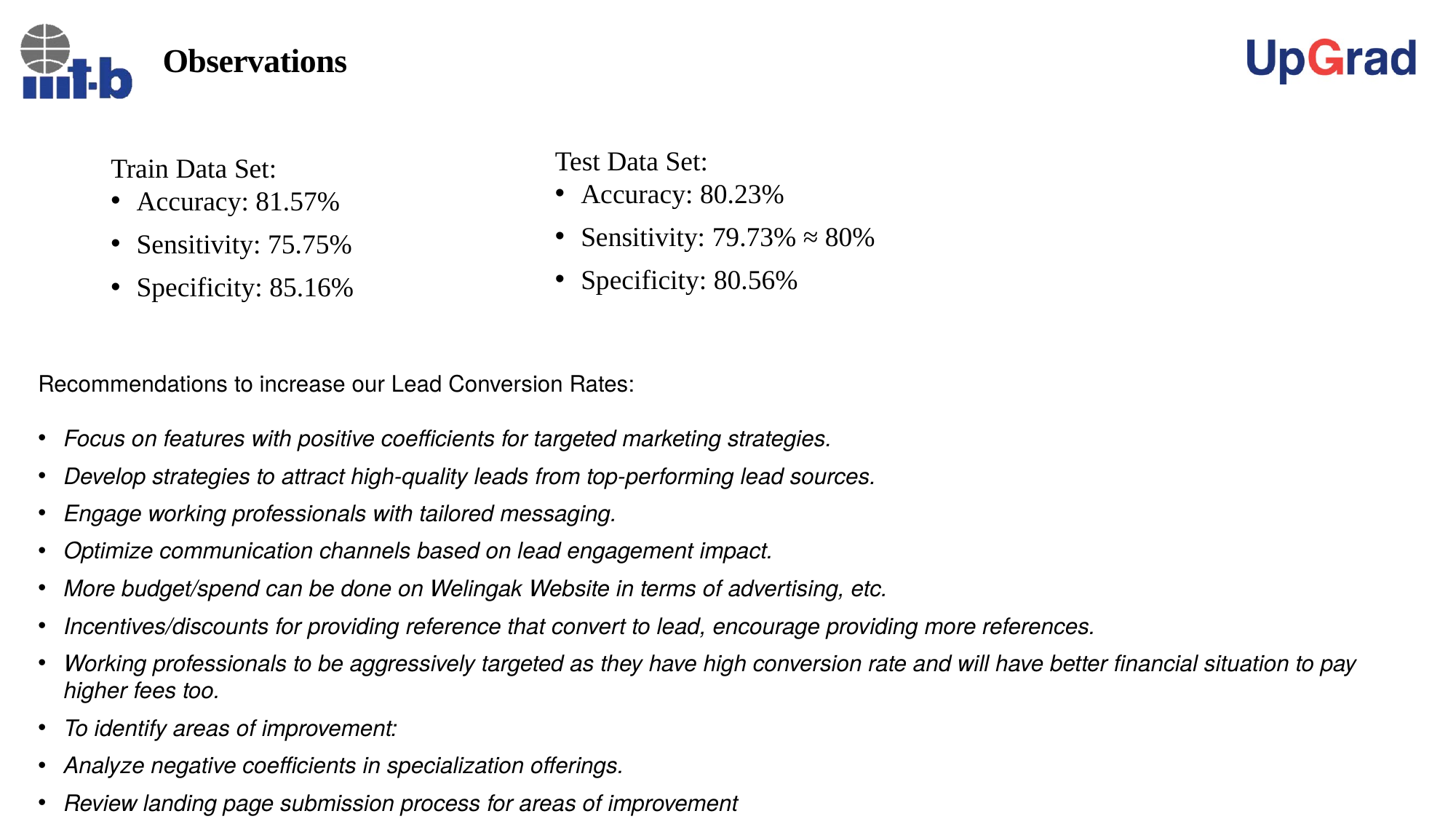

# Observations

Test Data Set:
Accuracy: 80.23%
Sensitivity: 79.73% ≈ 80%
Specificity: 80.56%
Train Data Set:
Accuracy: 81.57%
Sensitivity: 75.75%
Specificity: 85.16%

Recommendations to increase our Lead Conversion Rates:

Focus on features with positive coefficients for targeted marketing strategies.
Develop strategies to attract high-quality leads from top-performing lead sources.
Engage working professionals with tailored messaging.
Optimize communication channels based on lead engagement impact.
More budget/spend can be done on Welingak Website in terms of advertising, etc.
Incentives/discounts for providing reference that convert to lead, encourage providing more references.
Working professionals to be aggressively targeted as they have high conversion rate and will have better financial situation to pay higher fees too.
To identify areas of improvement:
Analyze negative coefficients in specialization offerings.
Review landing page submission process for areas of improvement